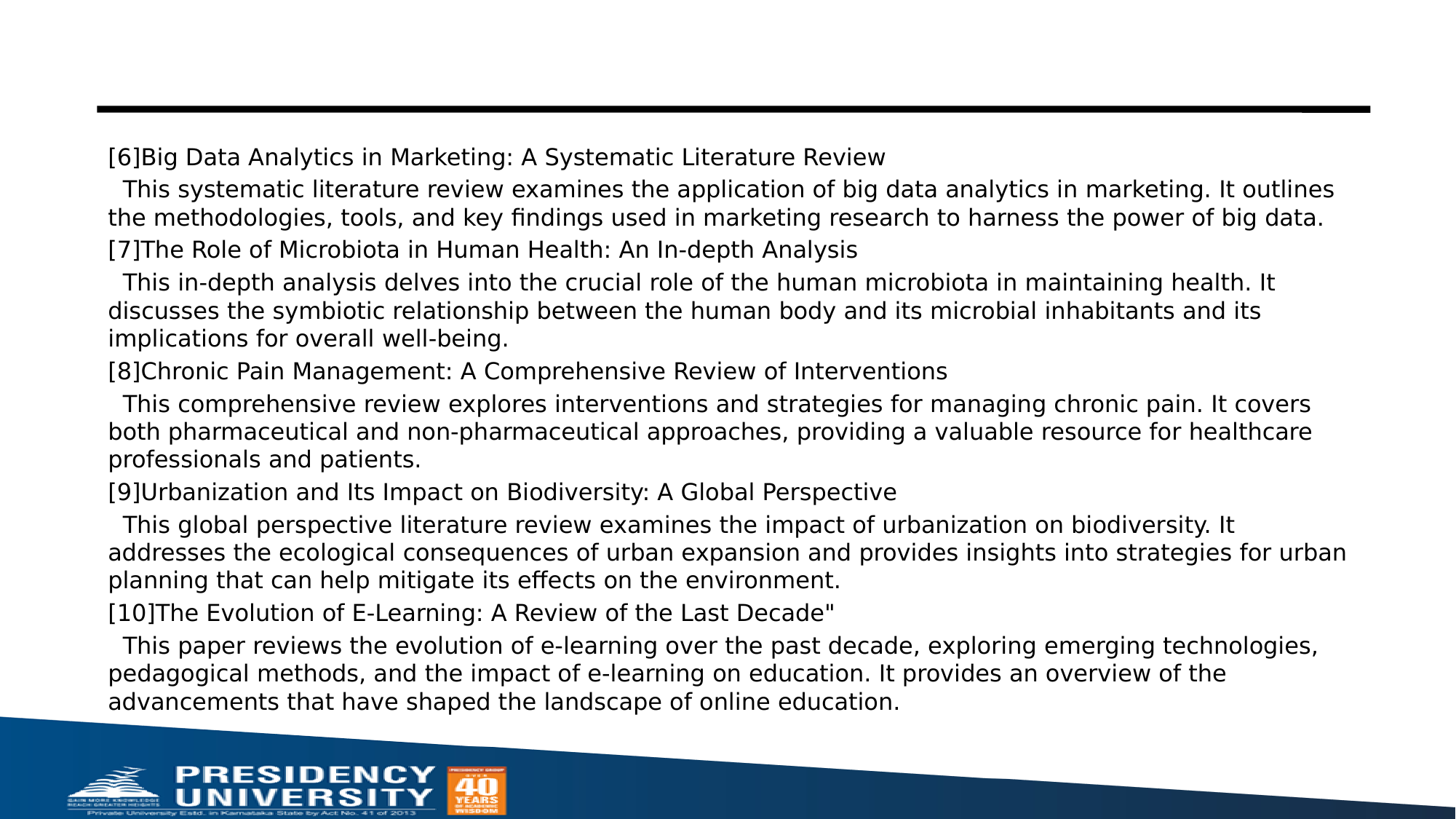

#
[6]Big Data Analytics in Marketing: A Systematic Literature Review
  This systematic literature review examines the application of big data analytics in marketing. It outlines the methodologies, tools, and key findings used in marketing research to harness the power of big data.
[7]The Role of Microbiota in Human Health: An In-depth Analysis
  This in-depth analysis delves into the crucial role of the human microbiota in maintaining health. It discusses the symbiotic relationship between the human body and its microbial inhabitants and its implications for overall well-being.
[8]Chronic Pain Management: A Comprehensive Review of Interventions
  This comprehensive review explores interventions and strategies for managing chronic pain. It covers both pharmaceutical and non-pharmaceutical approaches, providing a valuable resource for healthcare professionals and patients.
[9]Urbanization and Its Impact on Biodiversity: A Global Perspective
  This global perspective literature review examines the impact of urbanization on biodiversity. It addresses the ecological consequences of urban expansion and provides insights into strategies for urban planning that can help mitigate its effects on the environment.
[10]The Evolution of E-Learning: A Review of the Last Decade"
  This paper reviews the evolution of e-learning over the past decade, exploring emerging technologies, pedagogical methods, and the impact of e-learning on education. It provides an overview of the advancements that have shaped the landscape of online education.